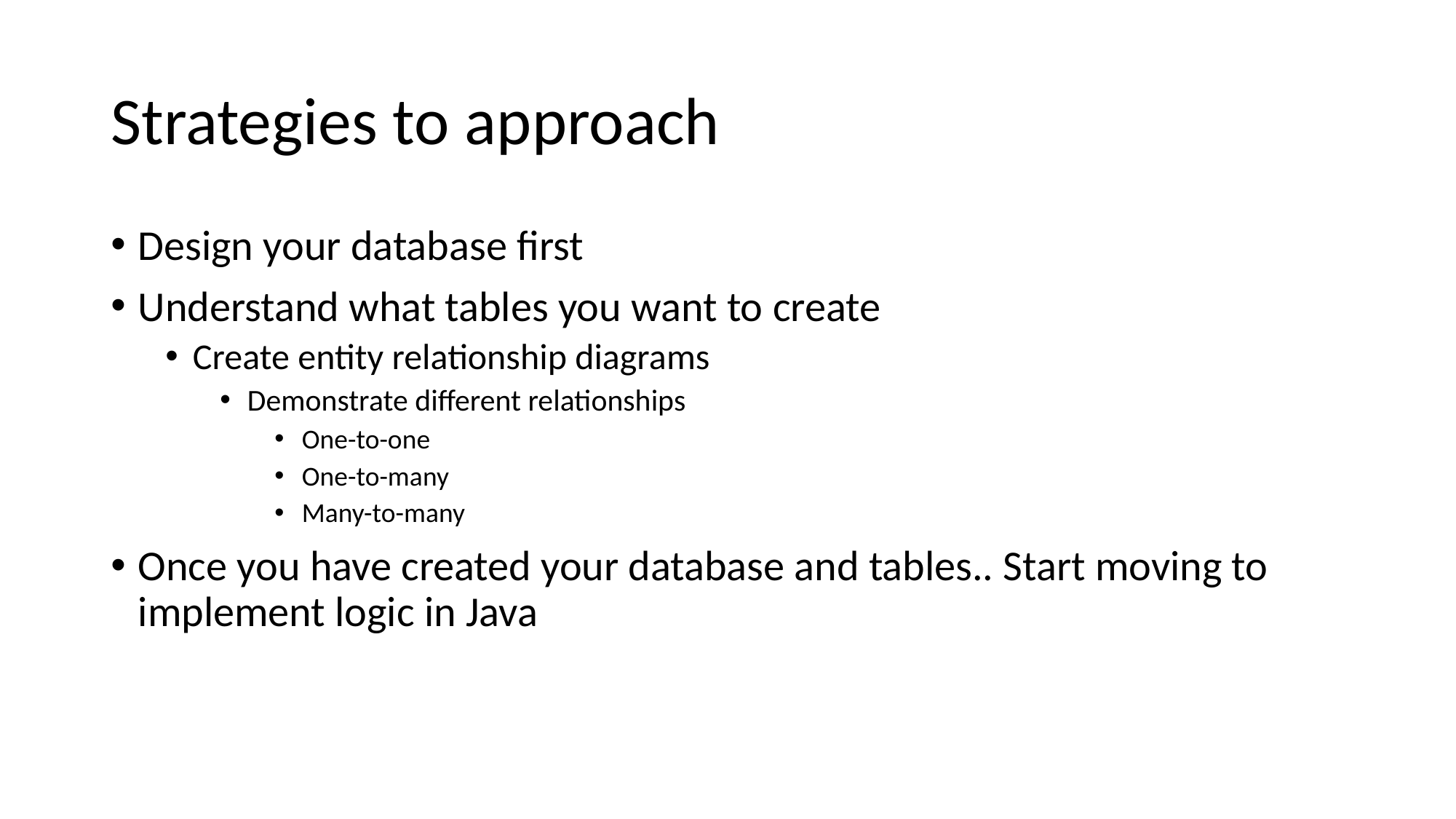

# Strategies to approach
Design your database first
Understand what tables you want to create
Create entity relationship diagrams
Demonstrate different relationships
One-to-one
One-to-many
Many-to-many
Once you have created your database and tables.. Start moving to implement logic in Java